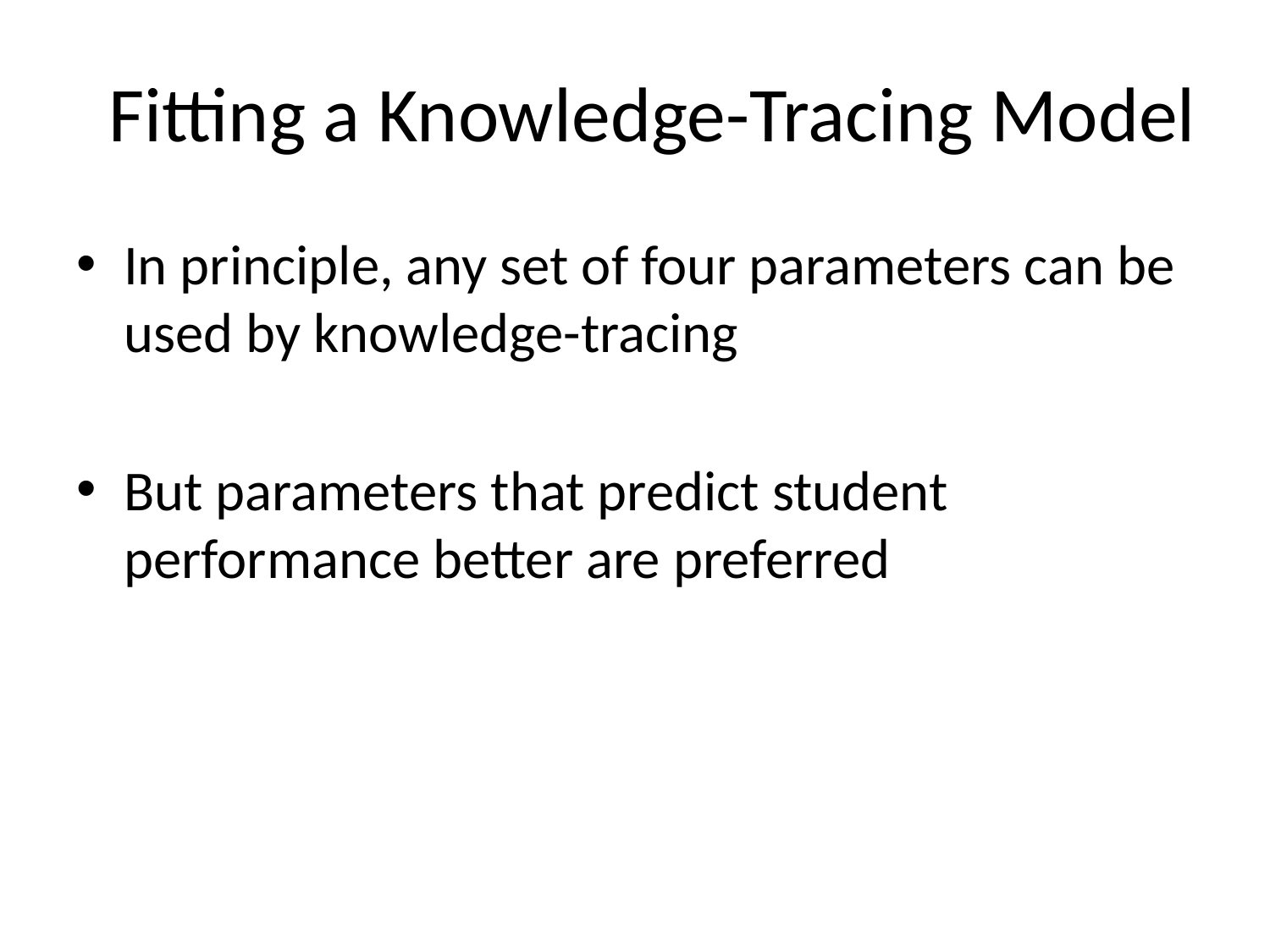

# Fitting a Knowledge-Tracing Model
In principle, any set of four parameters can be used by knowledge-tracing

But parameters that predict student performance better are preferred